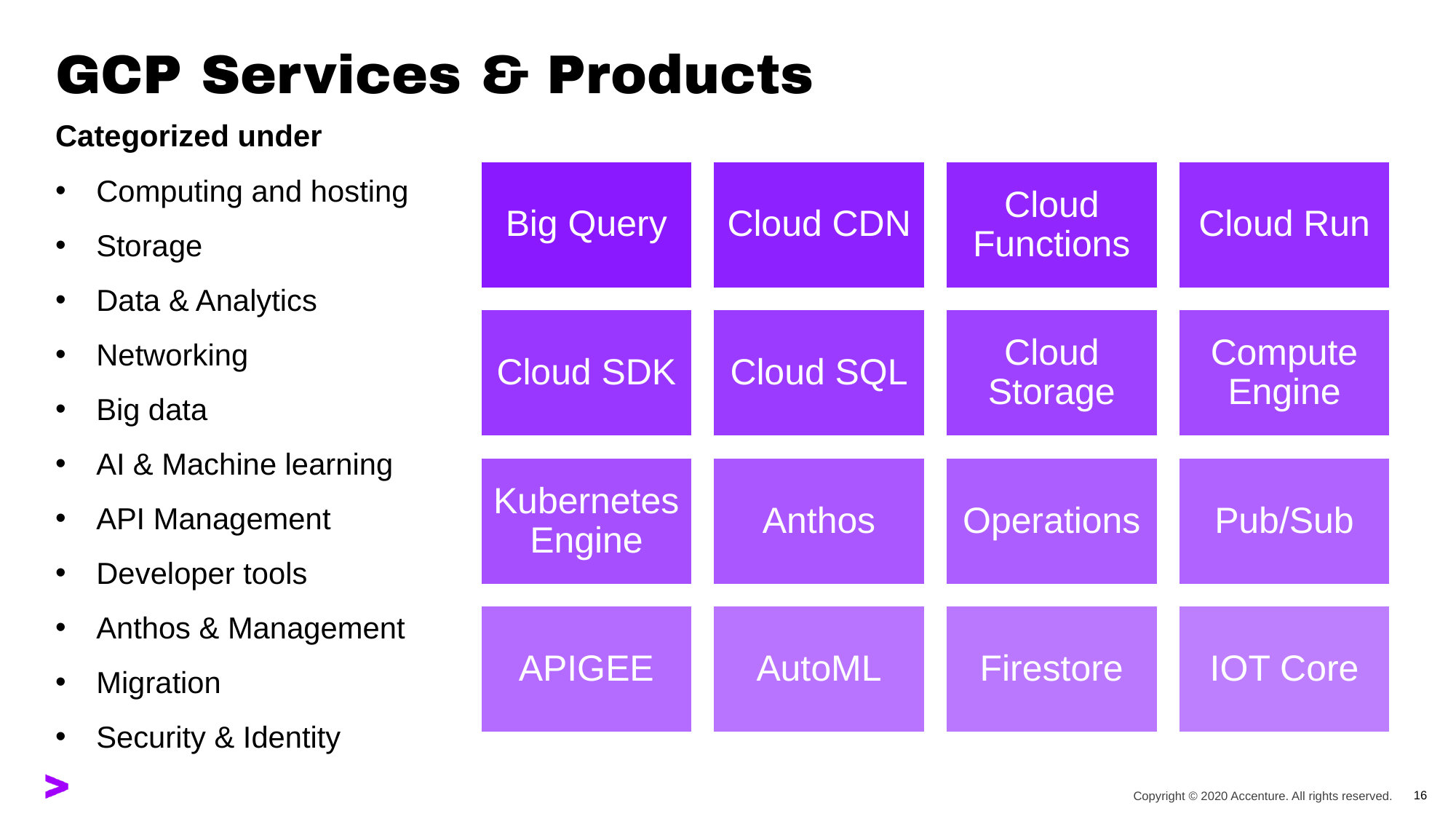

# GCP Services & Products
Categorized under
Big Query
Cloud CDN
Cloud Functions
Cloud Run
Cloud SDK
Cloud SQL
Cloud Storage
Compute Engine
Kubernetes Engine
Anthos
Operations
Pub/Sub
APIGEE
AutoML
Firestore
IOT Core
Computing and hosting
Storage
Data & Analytics
Networking
Big data
AI & Machine learning
API Management
Developer tools
Anthos & Management
Migration
Security & Identity

16